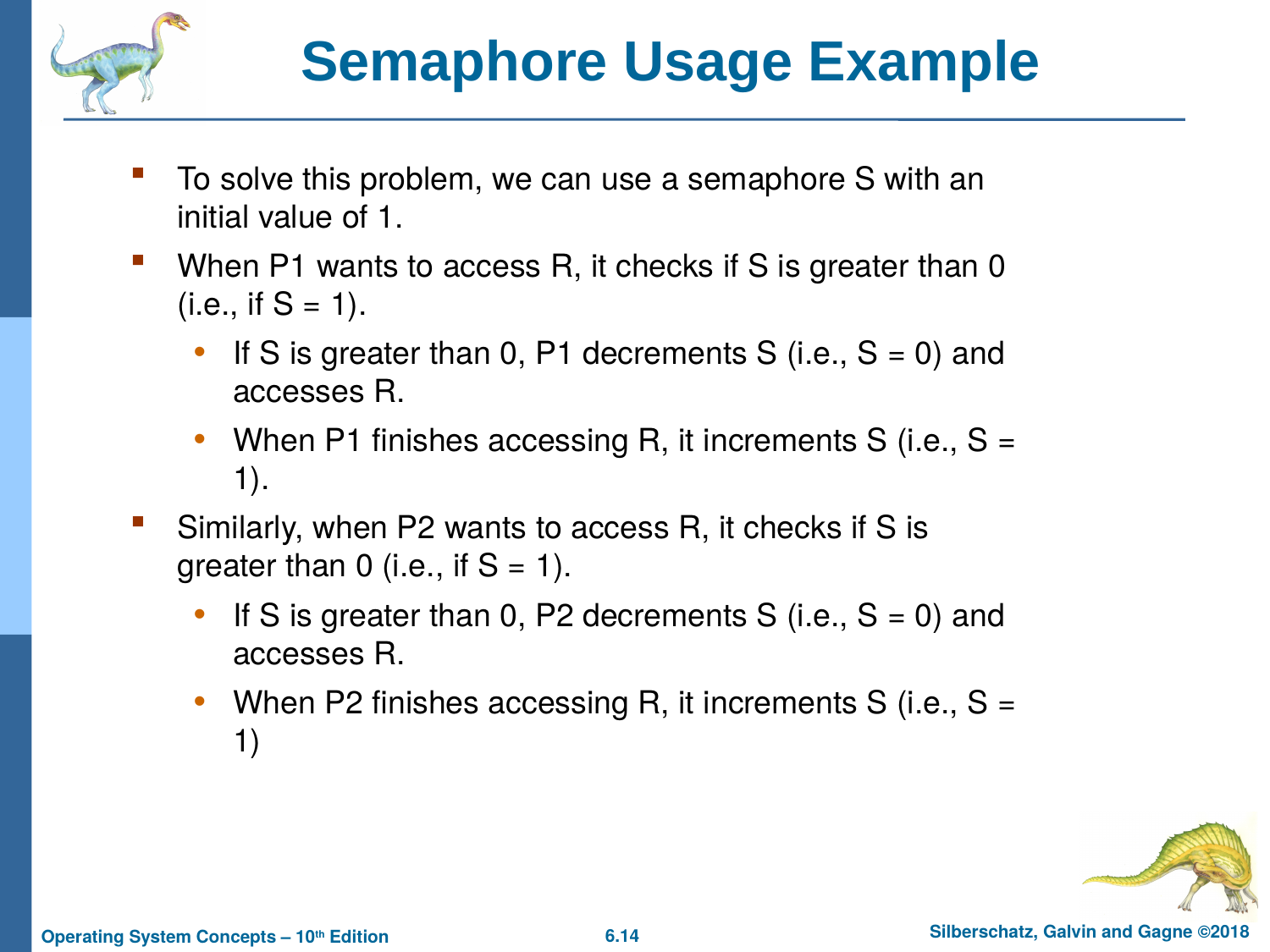

# Semaphore Usage Example
To solve this problem, we can use a semaphore S with an initial value of 1.
When P1 wants to access R, it checks if S is greater than 0 (i.e., if S = 1).
If S is greater than 0, P1 decrements S (i.e., S = 0) and accesses R.
When P1 finishes accessing R, it increments S (i.e., S = 1).
Similarly, when P2 wants to access R, it checks if S is greater than 0 (i.e., if S = 1).
If S is greater than 0, P2 decrements S (i.e., S = 0) and accesses R.
When P2 finishes accessing R, it increments S (i.e., S = 1)